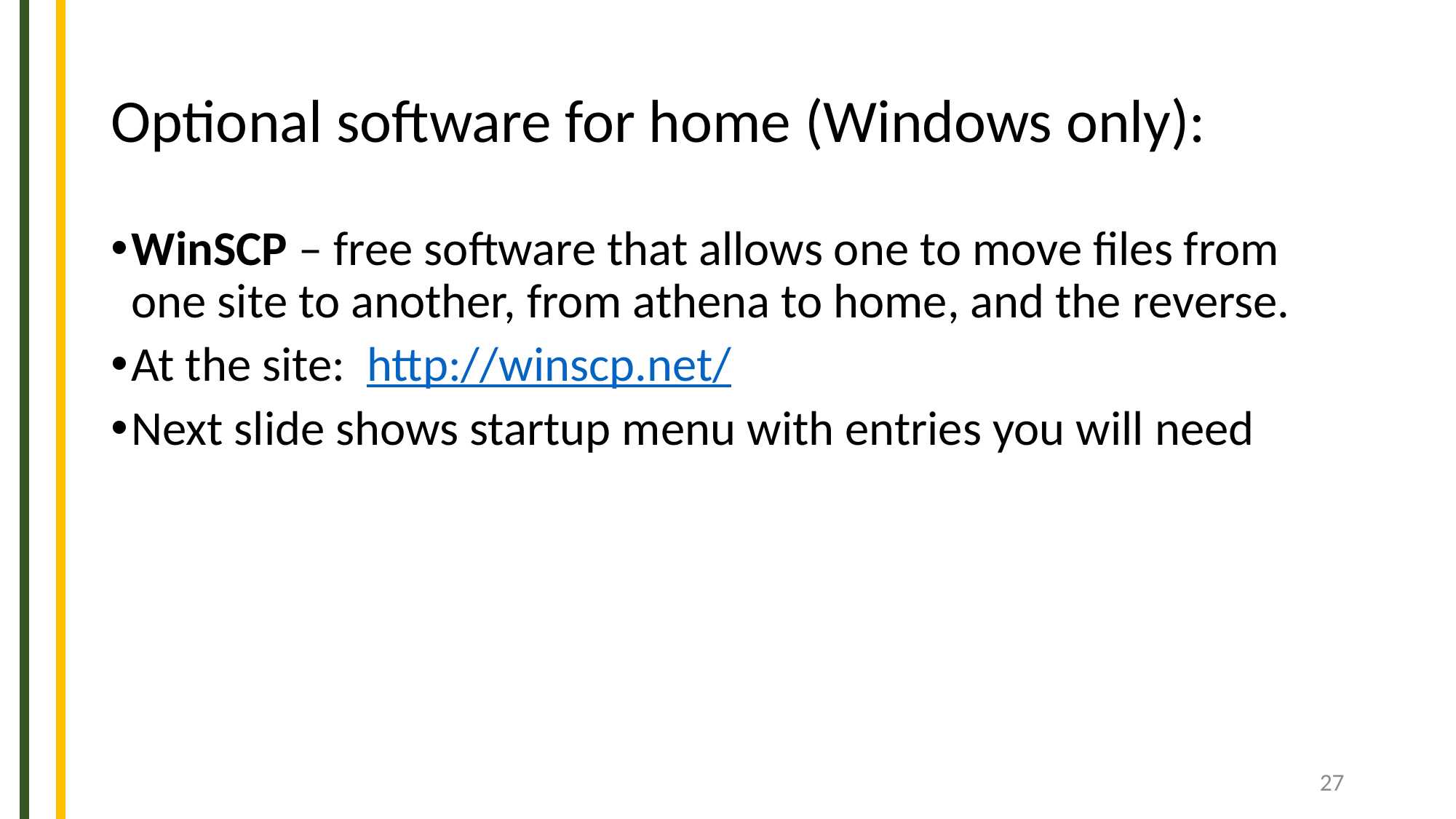

# Optional software for home (Windows only):
WinSCP – free software that allows one to move files from one site to another, from athena to home, and the reverse.
At the site:  http://winscp.net/
Next slide shows startup menu with entries you will need

27